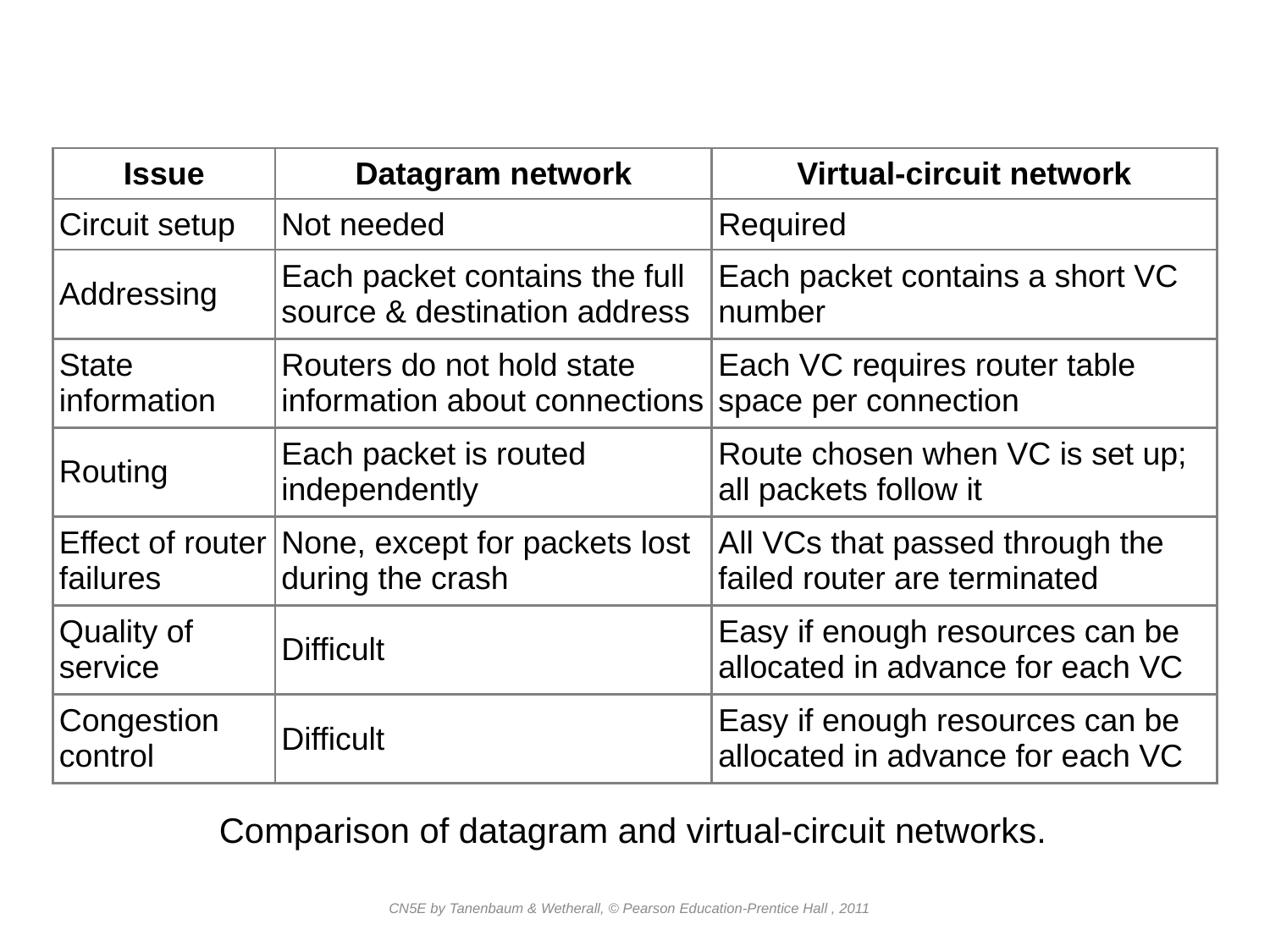

| Issue | Datagram network | Virtual-circuit network |
| --- | --- | --- |
| Circuit setup | Not needed | Required |
| Addressing | Each packet contains the full source & destination address | Each packet contains a short VC number |
| State information | Routers do not hold state information about connections | Each VC requires router table space per connection |
| Routing | Each packet is routed independently | Route chosen when VC is set up; all packets follow it |
| Effect of router failures | None, except for packets lost during the crash | All VCs that passed through the failed router are terminated |
| Quality of service | Difficult | Easy if enough resources can be allocated in advance for each VC |
| Congestion control | Difficult | Easy if enough resources can be allocated in advance for each VC |
Comparison of datagram and virtual-circuit networks.
CN5E by Tanenbaum & Wetherall, © Pearson Education-Prentice Hall , 2011